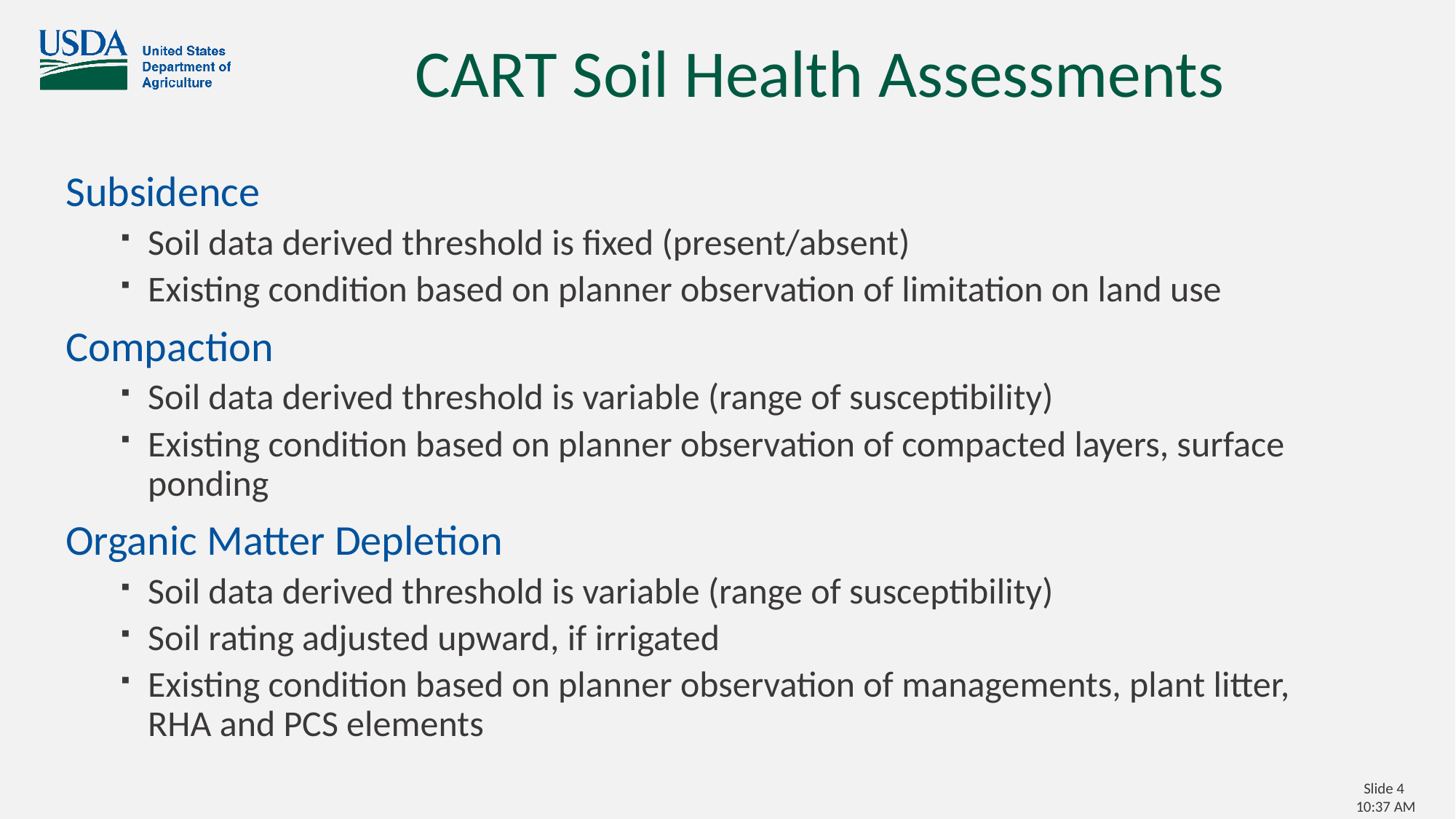

# CART Soil Health Assessments
Subsidence
Soil data derived threshold is fixed (present/absent)
Existing condition based on planner observation of limitation on land use
Compaction
Soil data derived threshold is variable (range of susceptibility)
Existing condition based on planner observation of compacted layers, surface ponding
Organic Matter Depletion
Soil data derived threshold is variable (range of susceptibility)
Soil rating adjusted upward, if irrigated
Existing condition based on planner observation of managements, plant litter, RHA and PCS elements